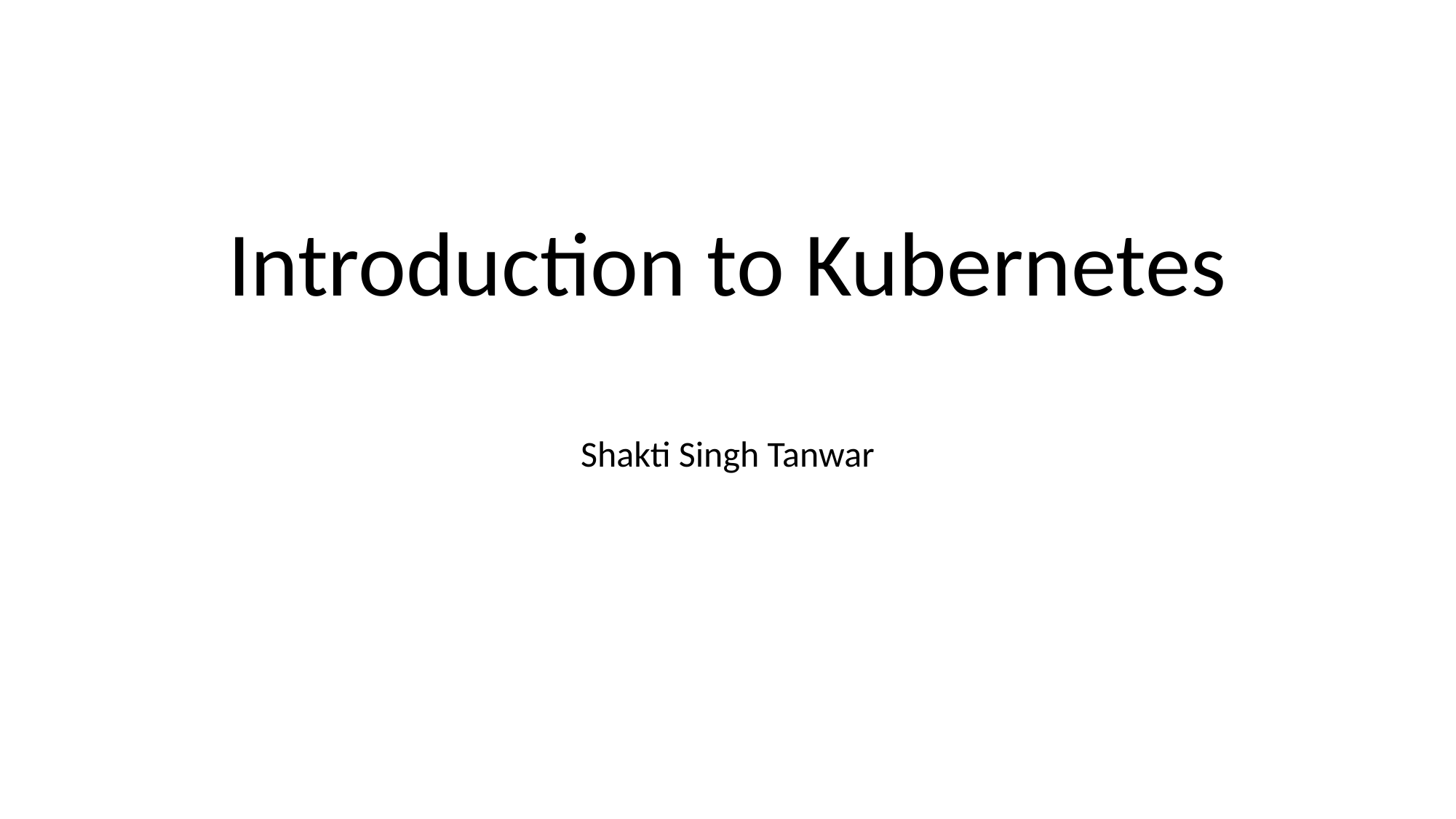

# Introduction to Kubernetes
Shakti Singh Tanwar